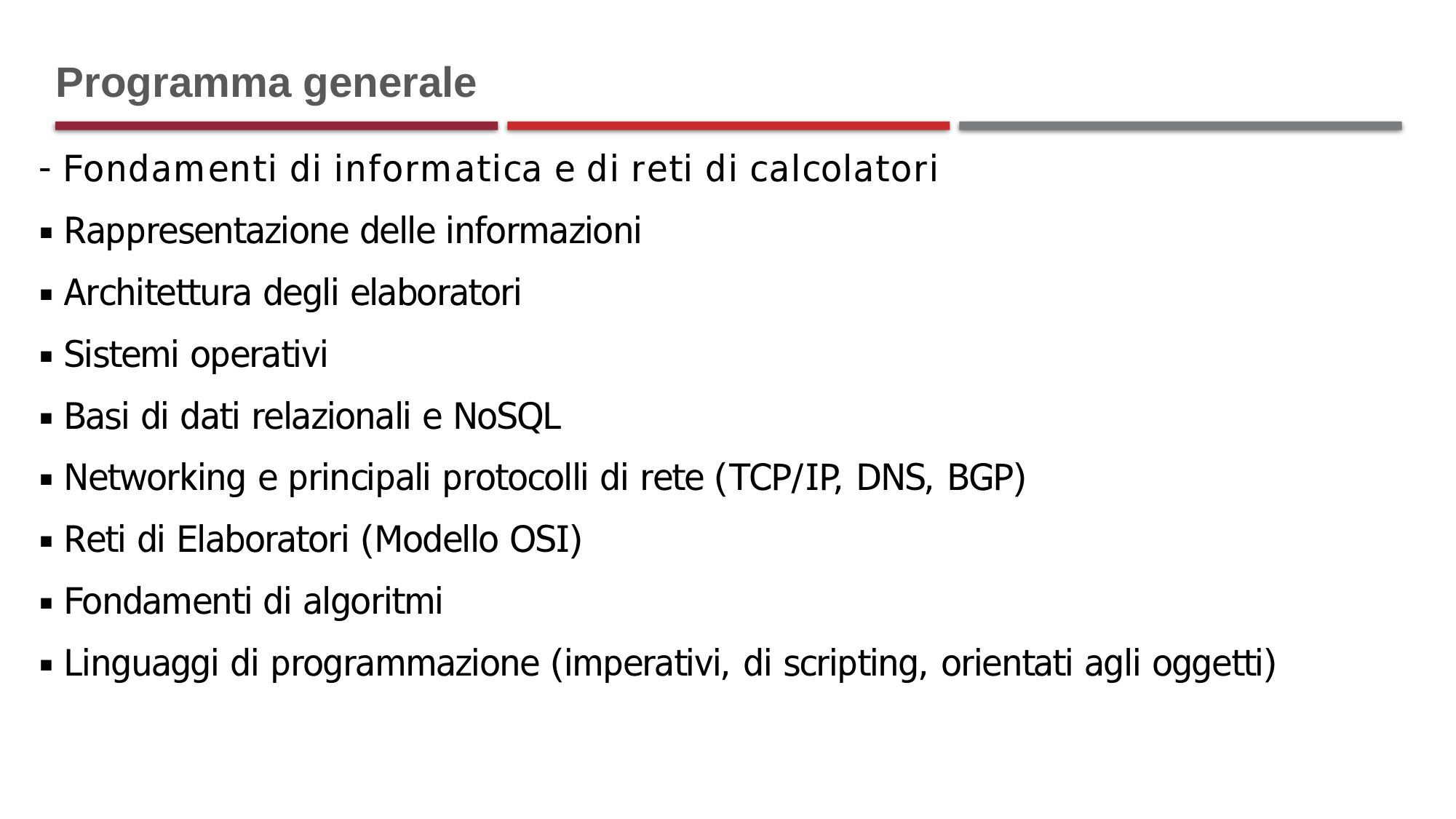

# Programma generale
- Fondamenti di informatica e di reti di calcolatori
▪ Rappresentazione delle informazioni
▪ Architettura degli elaboratori
▪ Sistemi operativi
▪ Basi di dati relazionali e NoSQL
▪ Networking e principali protocolli di rete (TCP/IP, DNS, BGP)
▪ Reti di Elaboratori (Modello OSI)
▪ Fondamenti di algoritmi
▪ Linguaggi di programmazione (imperativi, di scripting, orientati agli oggetti)

Sistemi per la memorizzazione e l’analisi di Big Data e per l’accesso a basi dati.
- Linguaggi e strumenti per l’analisi e la trasformazione dei dati.
- Metodi per la progettazione e realizzazione di flussi di trasformazione di dati.
- Modellazione di ontologie per la gestione dei dati.
- Conoscenza di metodi e strumenti di Machine Learning e di Natural Language Processing.
- Tecniche e strumenti per l’analisi di dati non strutturati, e text mining.
- Strumenti e tecniche di analisi predittiva, statistica e visuale dei dati.